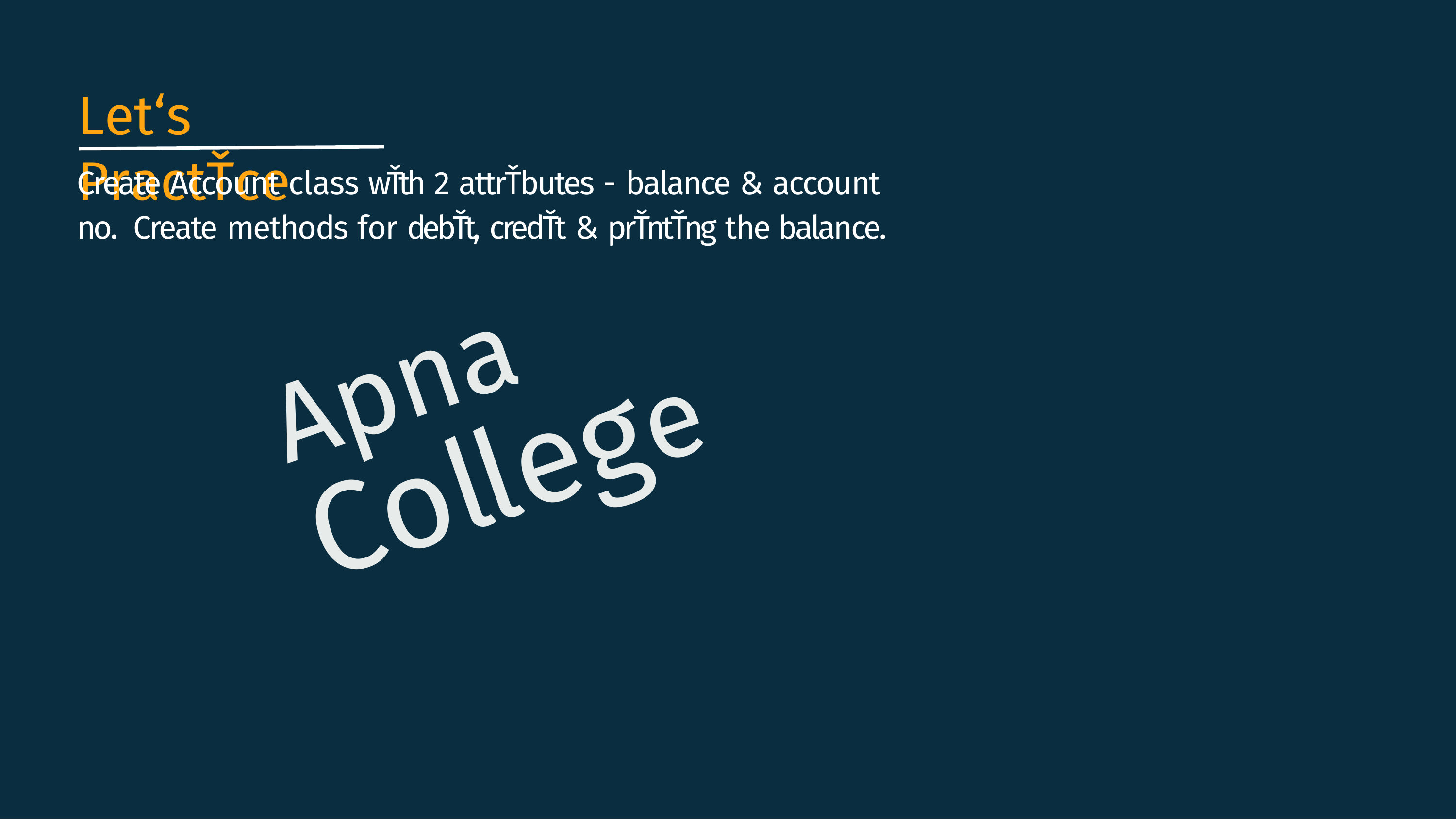

Let‘s PractŤce

Create Account class wŤth 2 attrŤbutes - balance & account no.  Create methods for debŤt, credŤt & prŤntŤng the balance.
Apna College